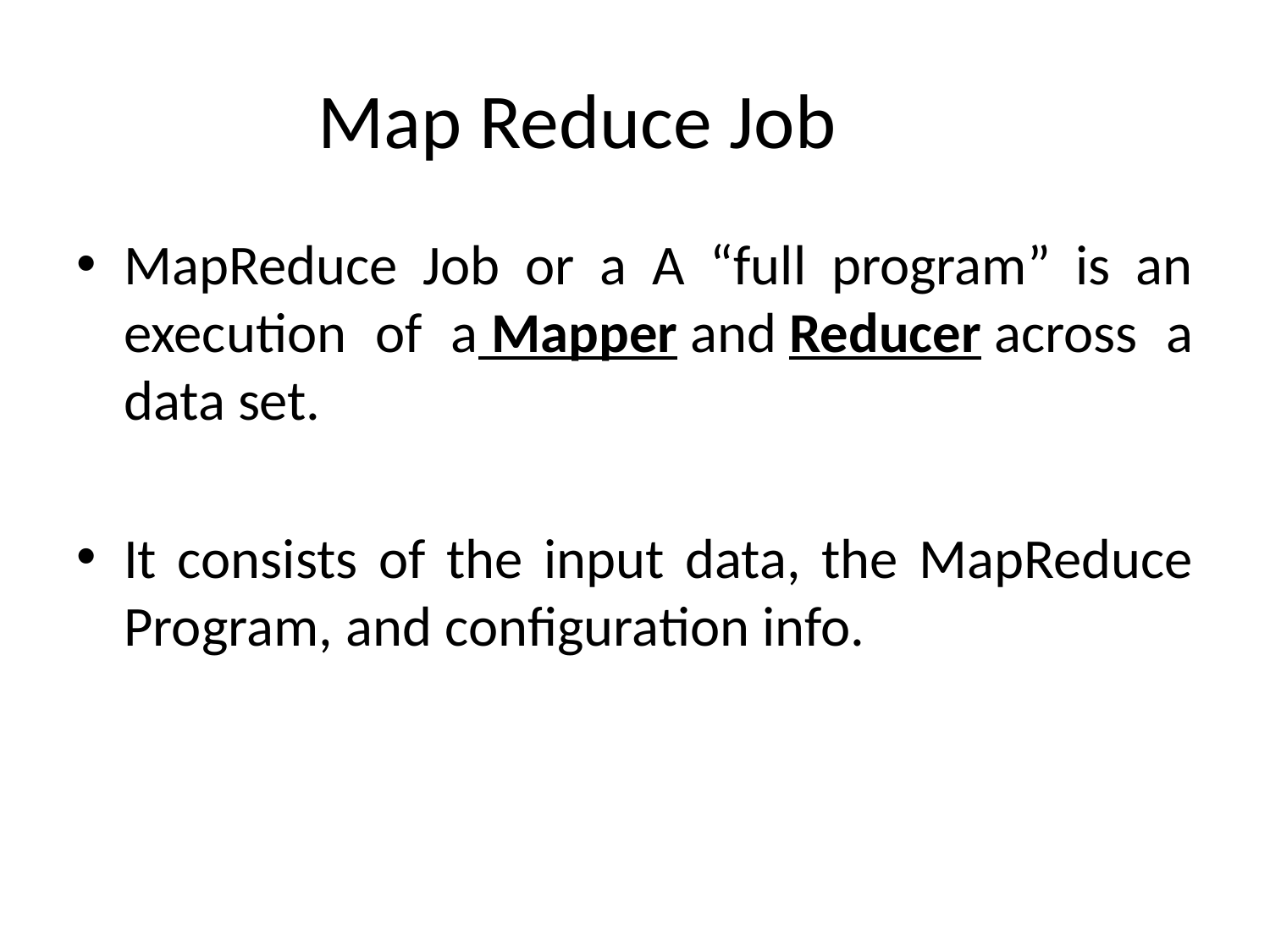

# Map Reduce Job
MapReduce Job or a A “full program” is an execution of a Mapper and Reducer across a data set.

It consists of the input data, the MapReduce Program, and configuration info.